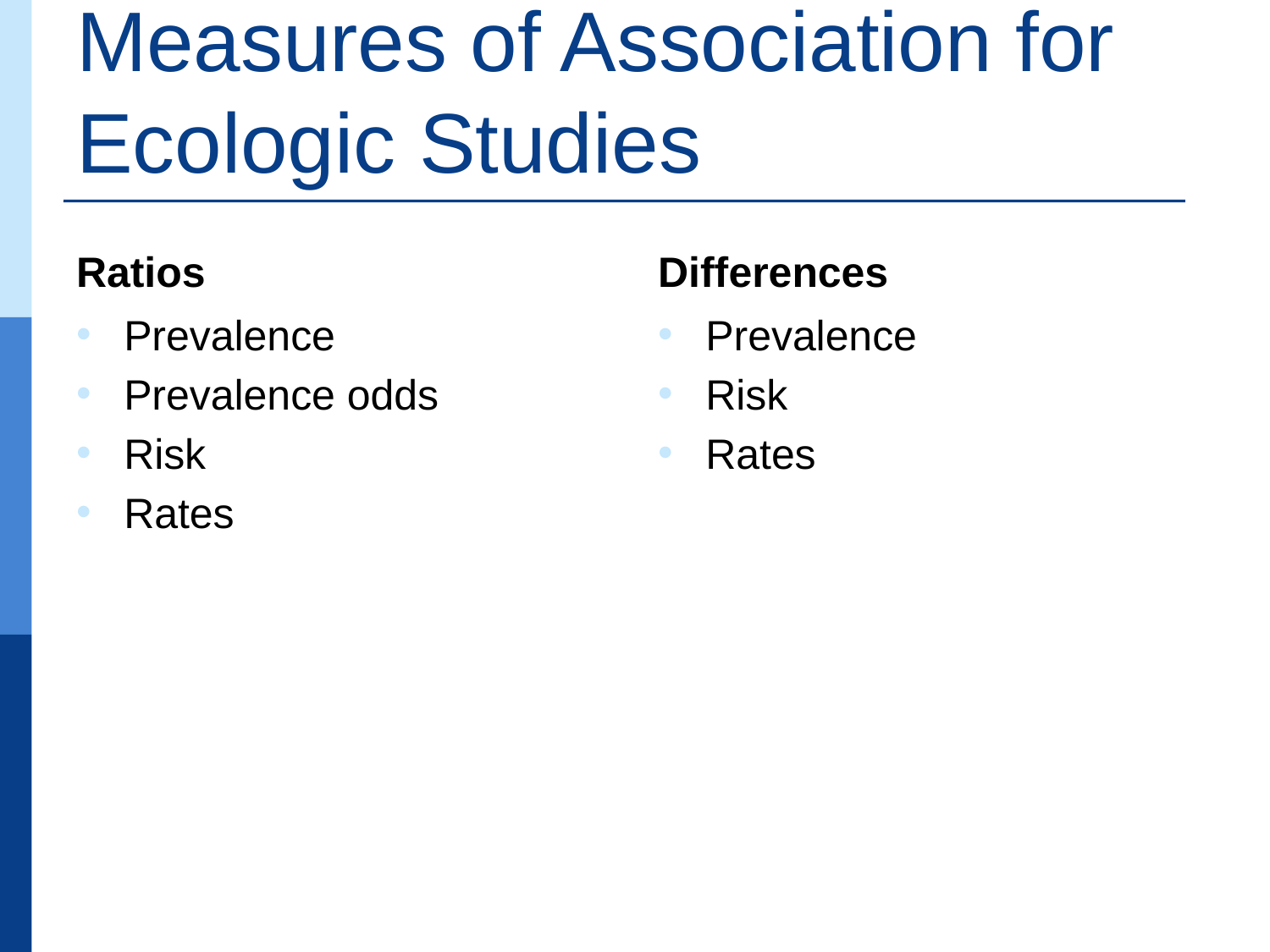

# Measures of Association for Ecologic Studies
Ratios
Differences
Prevalence
Prevalence odds
Risk
Rates

Prevalence
Risk
Rates